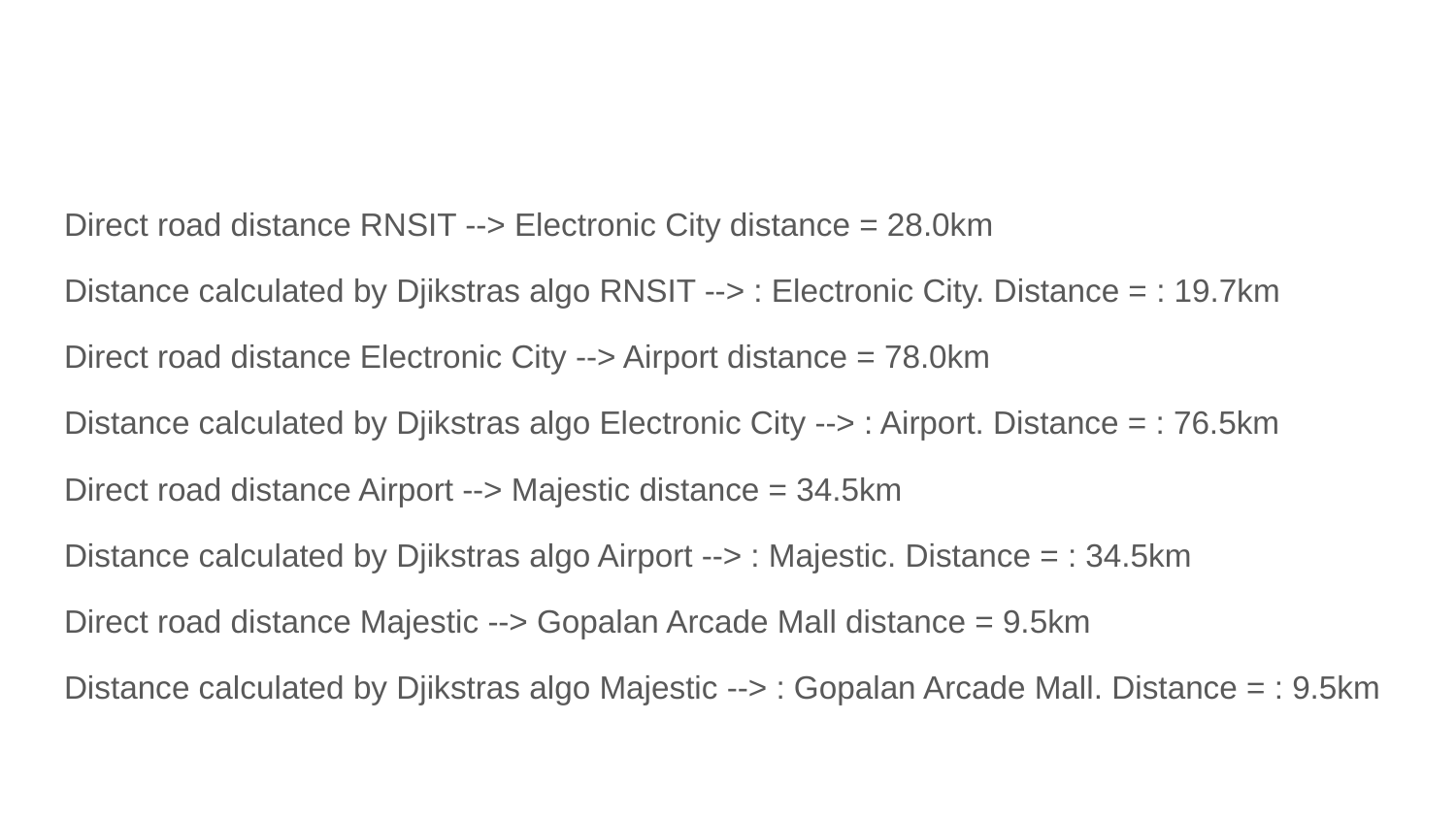

#
Direct road distance RNSIT --> Electronic City distance = 28.0km
Distance calculated by Djikstras algo RNSIT --> : Electronic City. Distance = : 19.7km
Direct road distance Electronic City --> Airport distance = 78.0km
Distance calculated by Djikstras algo Electronic City --> : Airport. Distance = : 76.5km
Direct road distance Airport --> Majestic distance = 34.5km
Distance calculated by Djikstras algo Airport --> : Majestic. Distance = : 34.5km
Direct road distance Majestic --> Gopalan Arcade Mall distance = 9.5km
Distance calculated by Djikstras algo Majestic --> : Gopalan Arcade Mall. Distance = : 9.5km